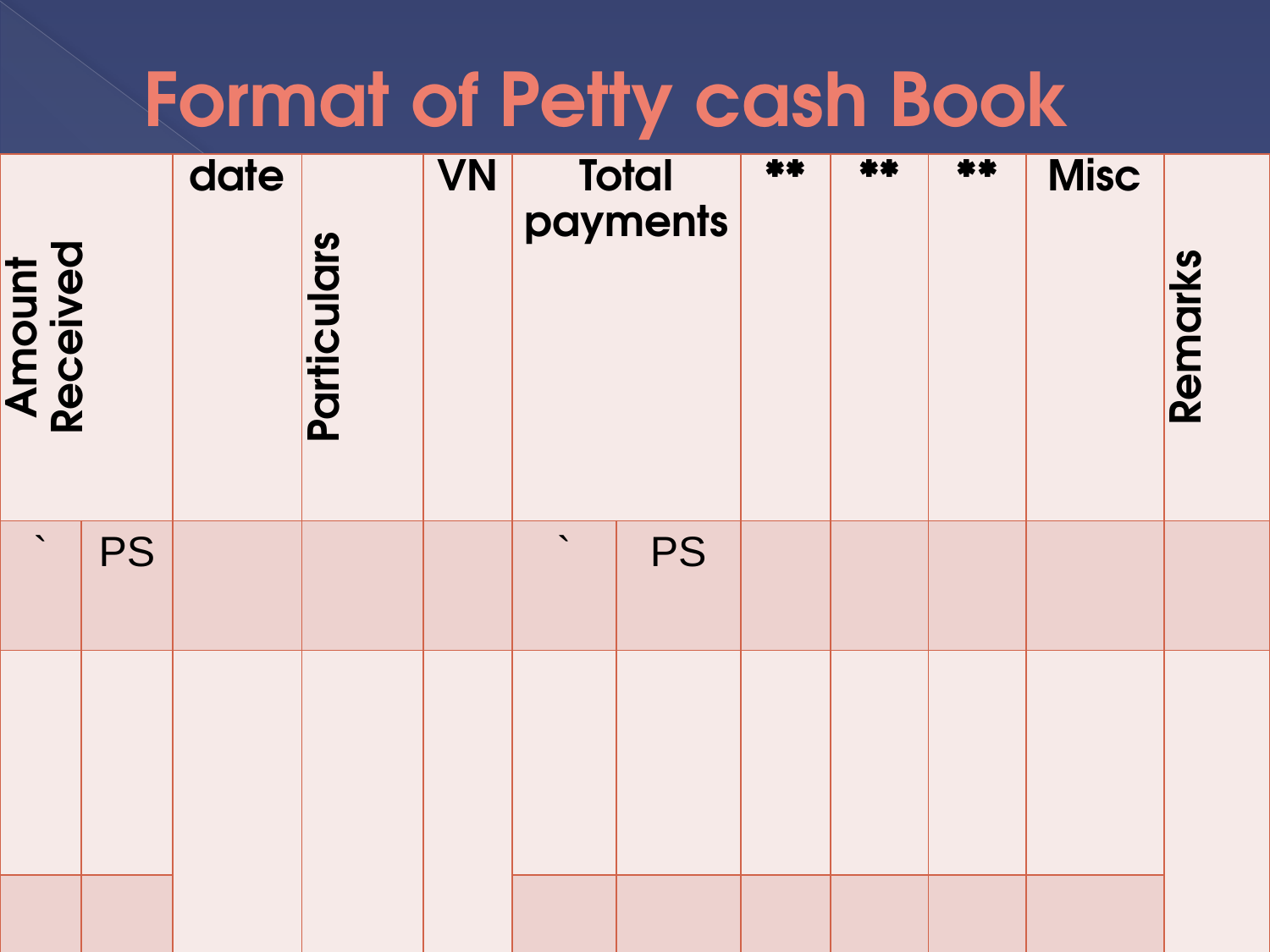

# Format of Petty cash Book
| Amount Received |  | date | Particulars | VN | Total payments |  | \*\* | \*\* | \*\* | Misc | Remarks |
| --- | --- | --- | --- | --- | --- | --- | --- | --- | --- | --- | --- |
| ` | PS |  |  |  | ` | PS |  |  |  |  |  |
|  |  |  |  |  |  |  |  |  |  |  |  |
|  |  |  |  |  |  |  |  |  |  |  |  |
|  |  |  |  |  |  |  |  |  |  |  |  |